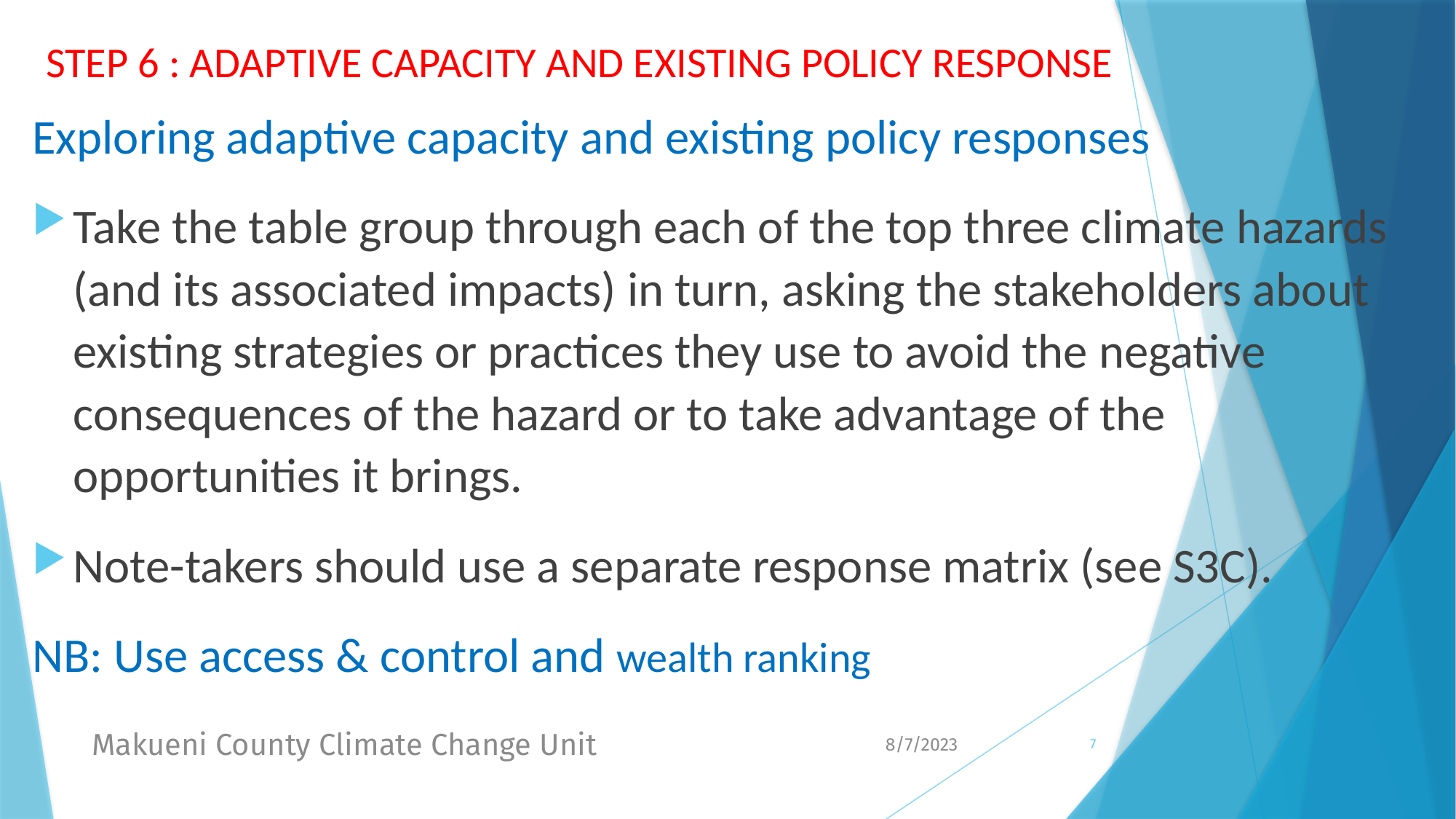

STEP 6 : ADAPTIVE CAPACITY AND EXISTING POLICY RESPONSE
Exploring adaptive capacity and existing policy responses
Take the table group through each of the top three climate hazards (and its associated impacts) in turn, asking the stakeholders about existing strategies or practices they use to avoid the negative consequences of the hazard or to take advantage of the opportunities it brings.
Note-takers should use a separate response matrix (see S3C).
NB: Use access & control and wealth ranking
Makueni County Climate Change Unit
8/7/2023
7